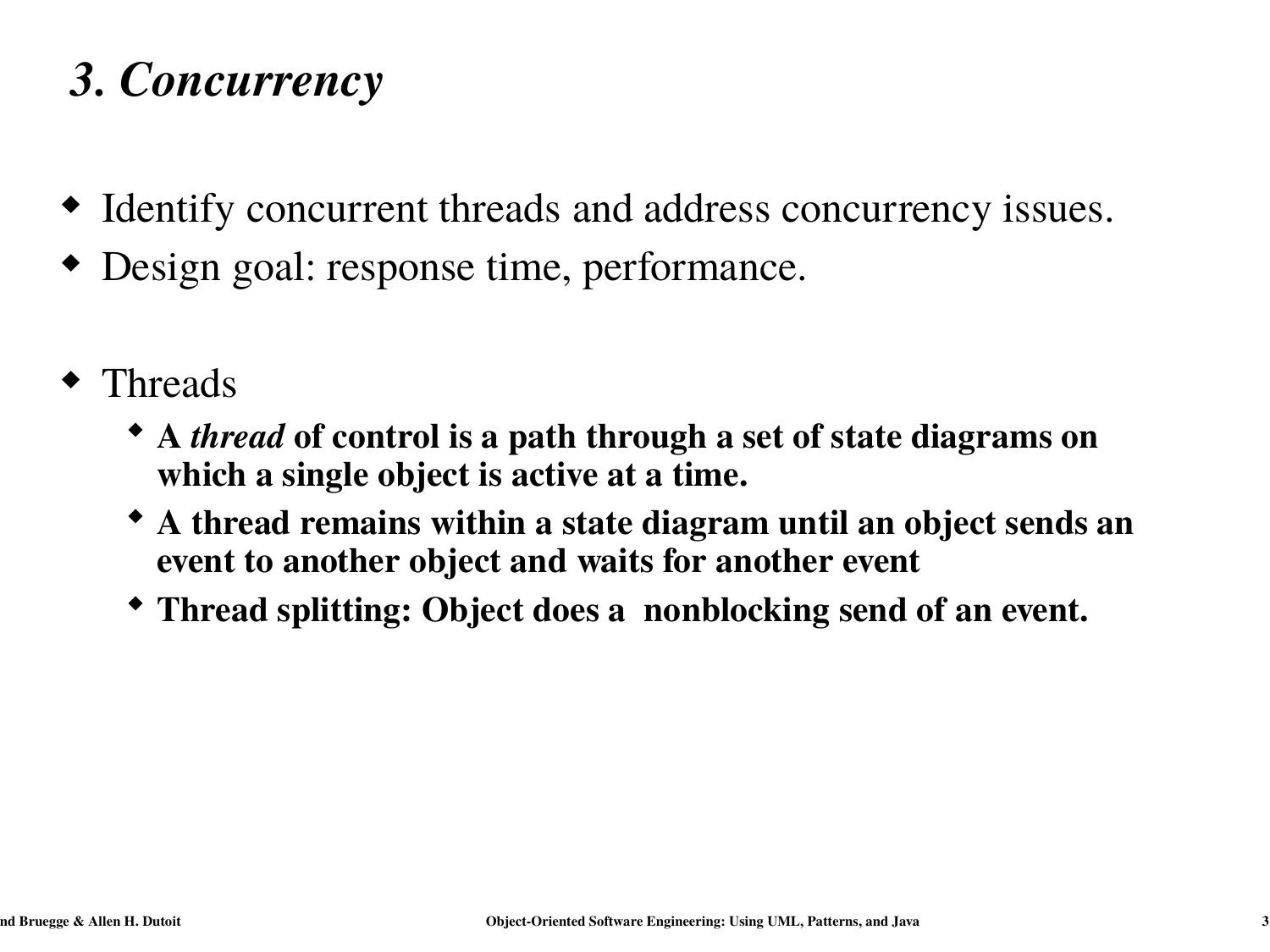

# 3. Concurrency
Identify concurrent threads and address concurrency issues.
Design goal: response time, performance.

Threads
A thread of control is a path through a set of state diagrams on which a single object is active at a time.
A thread remains within a state diagram until an object sends an event to another object and waits for another event
Thread splitting: Object does a  nonblocking send of an event.